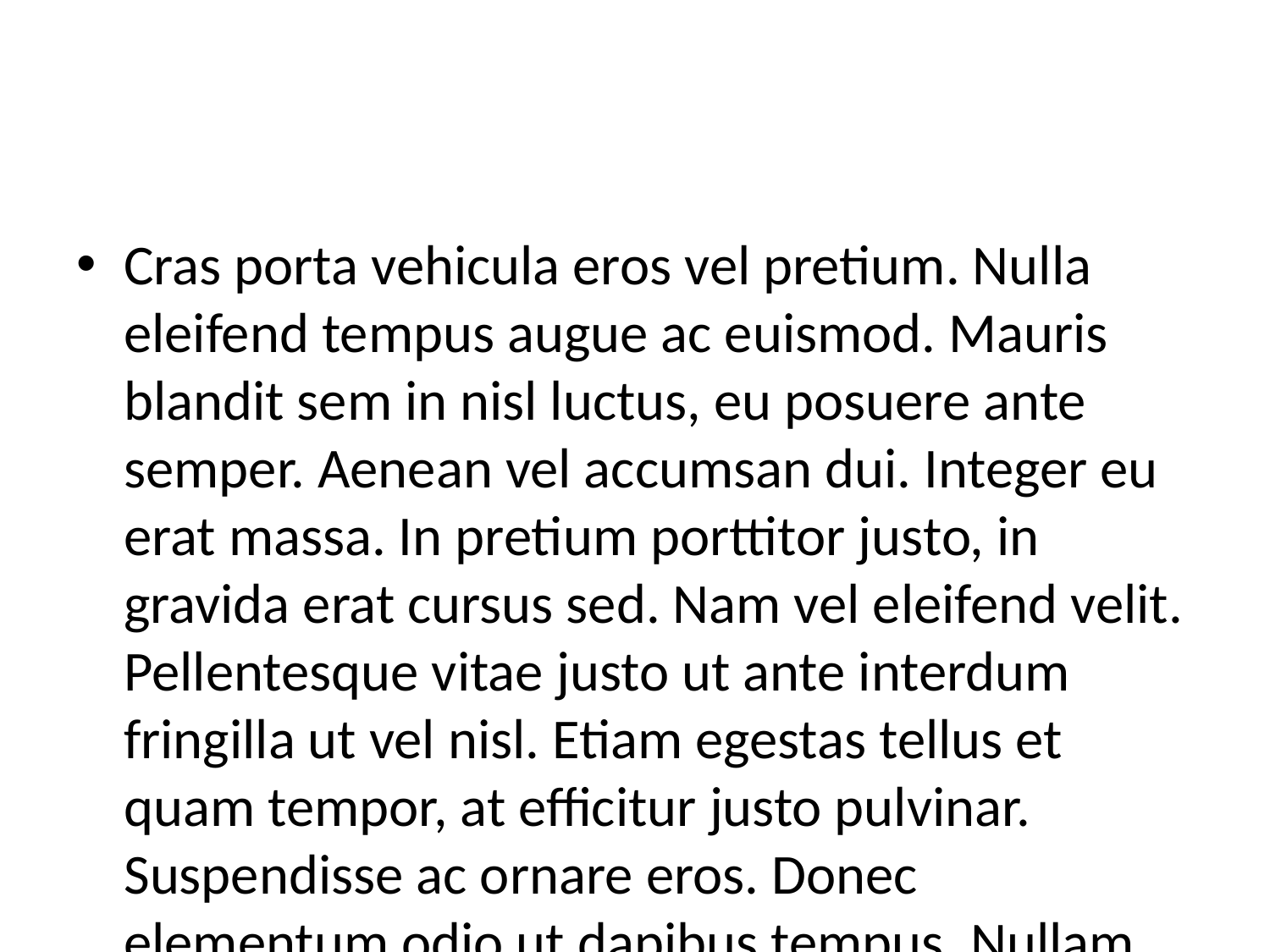

#
Cras porta vehicula eros vel pretium. Nulla eleifend tempus augue ac euismod. Mauris blandit sem in nisl luctus, eu posuere ante semper. Aenean vel accumsan dui. Integer eu erat massa. In pretium porttitor justo, in gravida erat cursus sed. Nam vel eleifend velit. Pellentesque vitae justo ut ante interdum fringilla ut vel nisl. Etiam egestas tellus et quam tempor, at efficitur justo pulvinar. Suspendisse ac ornare eros. Donec elementum odio ut dapibus tempus. Nullam nec scelerisque arcu. Aliquam non pretium dolor. Aenean feugiat commodo orci, eu accumsan neque euismod vel. Nullam hendrerit vehicula tellus sit amet sollicitudin.